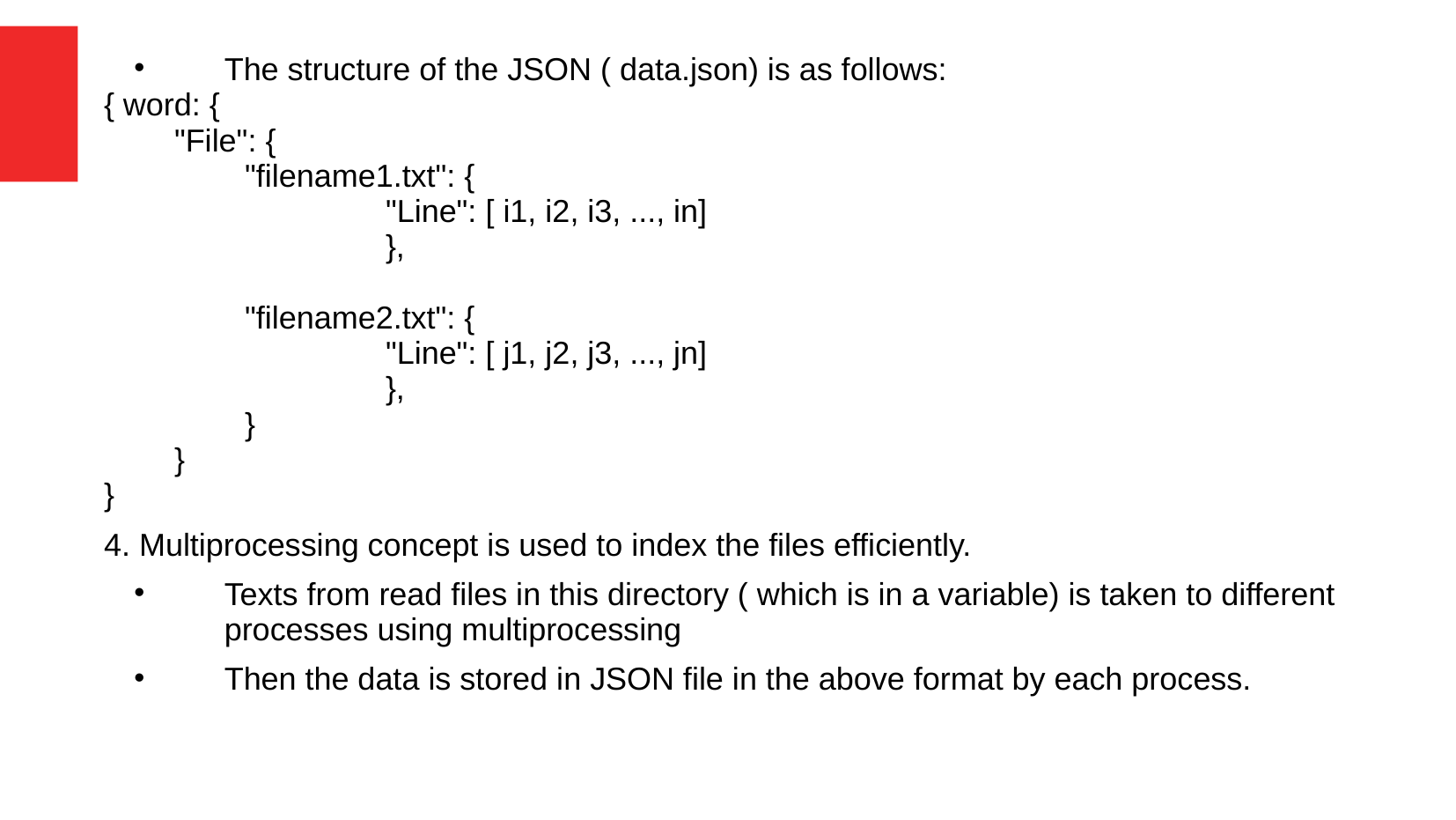

The structure of the JSON ( data.json) is as follows:
{ word: {
        "File": {
                "filename1.txt": {
                                "Line": [ i1, i2, i3, ..., in]
                                },

                "filename2.txt": {
                                "Line": [ j1, j2, j3, ..., jn]
                                },
                }
        }
}
4. Multiprocessing concept is used to index the files efficiently.
Texts from read files in this directory ( which is in a variable) is taken to different processes using multiprocessing
Then the data is stored in JSON file in the above format by each process.